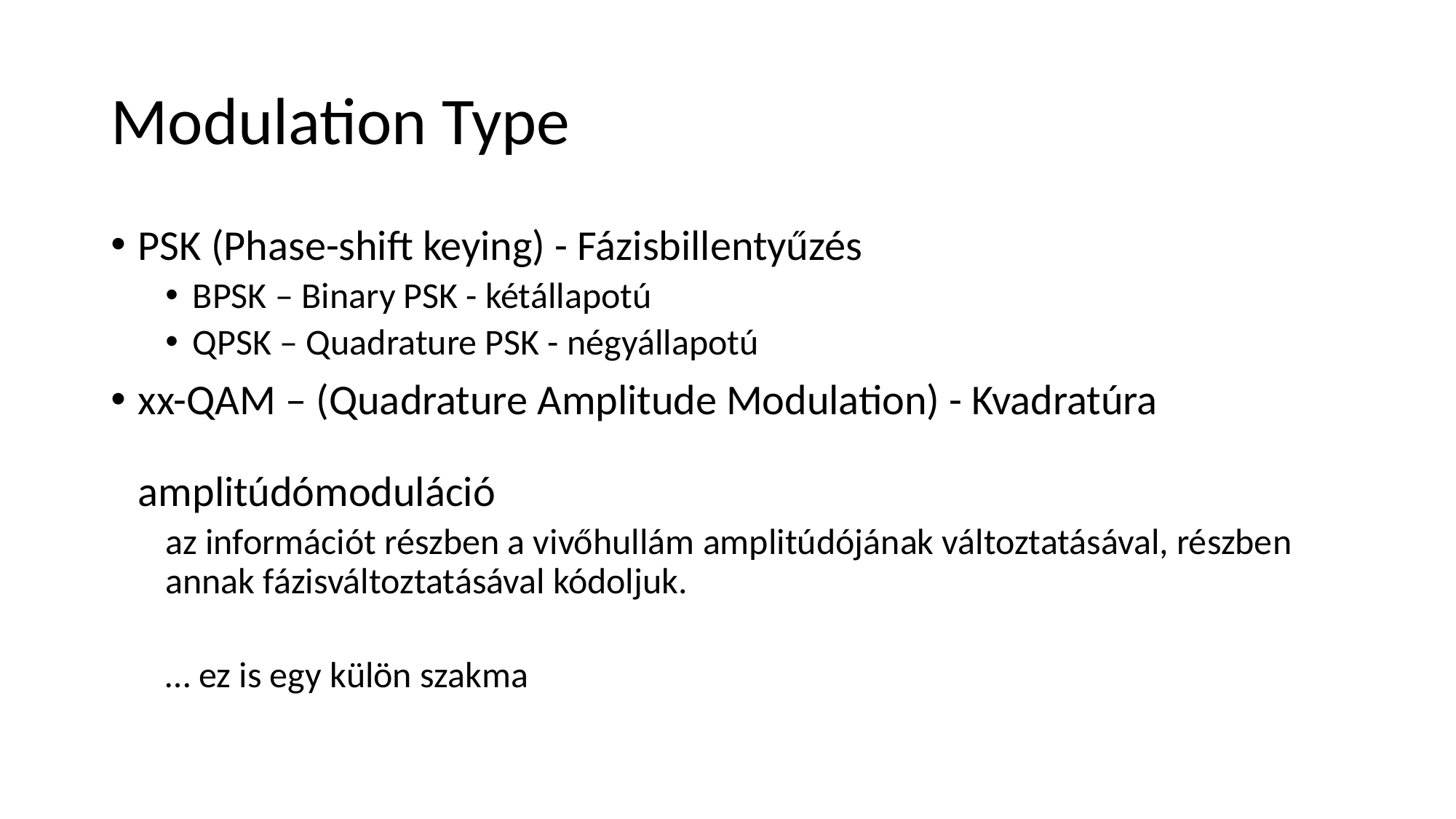

# Modulation Type
PSK (Phase-shift keying) - Fázisbillentyűzés
BPSK – Binary PSK - kétállapotú
QPSK – Quadrature PSK - négyállapotú
xx-QAM – (Quadrature Amplitude Modulation) - Kvadratúra 										amplitúdómoduláció
az információt részben a vivőhullám amplitúdójának változtatásával, részben annak fázisváltoztatásával kódoljuk.

… ez is egy külön szakma